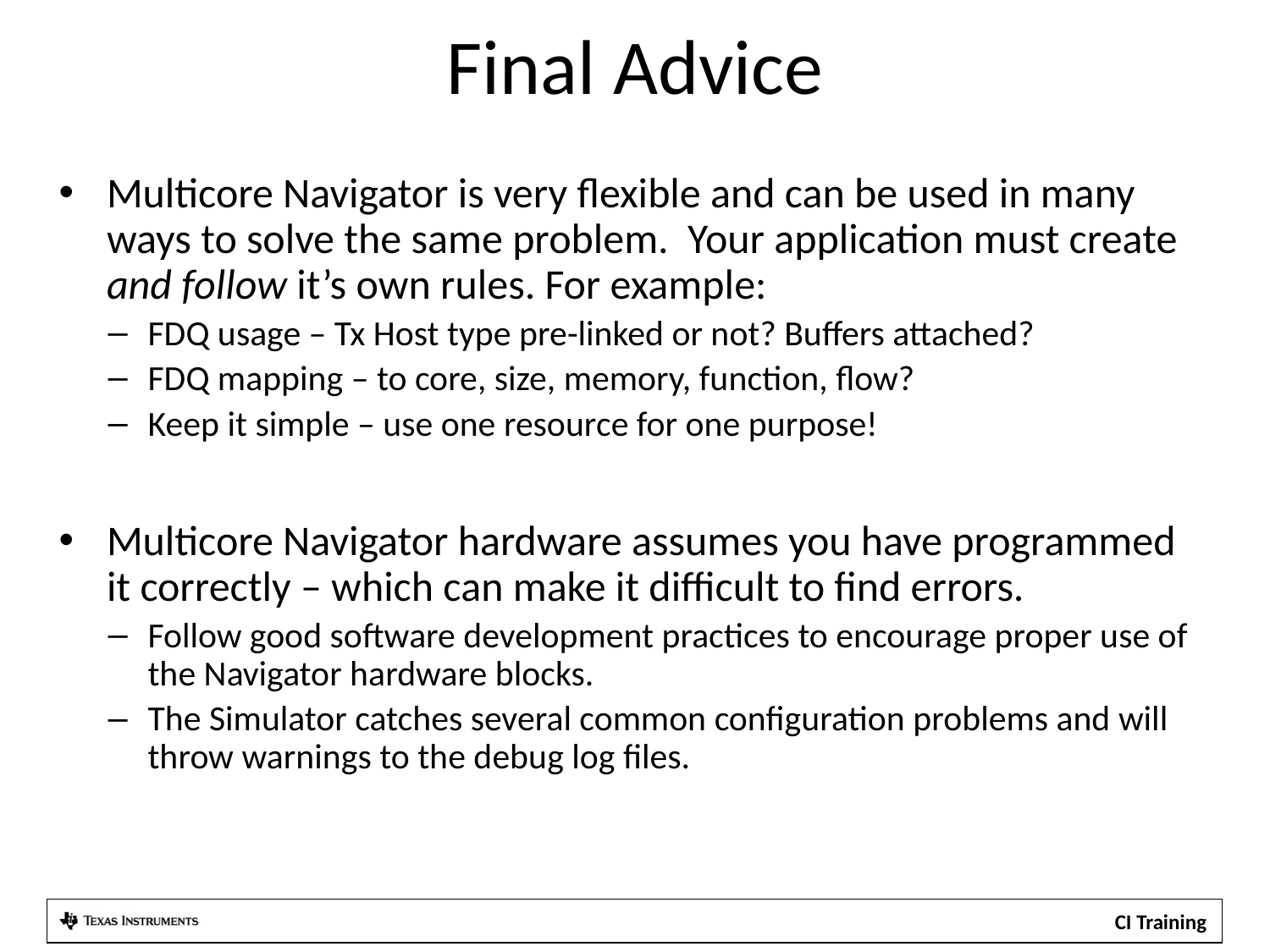

# Final Advice
Multicore Navigator is very flexible and can be used in many ways to solve the same problem.  Your application must create and follow it’s own rules. For example:
FDQ usage – Tx Host type pre-linked or not? Buffers attached?
FDQ mapping – to core, size, memory, function, flow?
Keep it simple – use one resource for one purpose!

Multicore Navigator hardware assumes you have programmed it correctly – which can make it difficult to find errors.
Follow good software development practices to encourage proper use of the Navigator hardware blocks.
The Simulator catches several common configuration problems and will throw warnings to the debug log files.